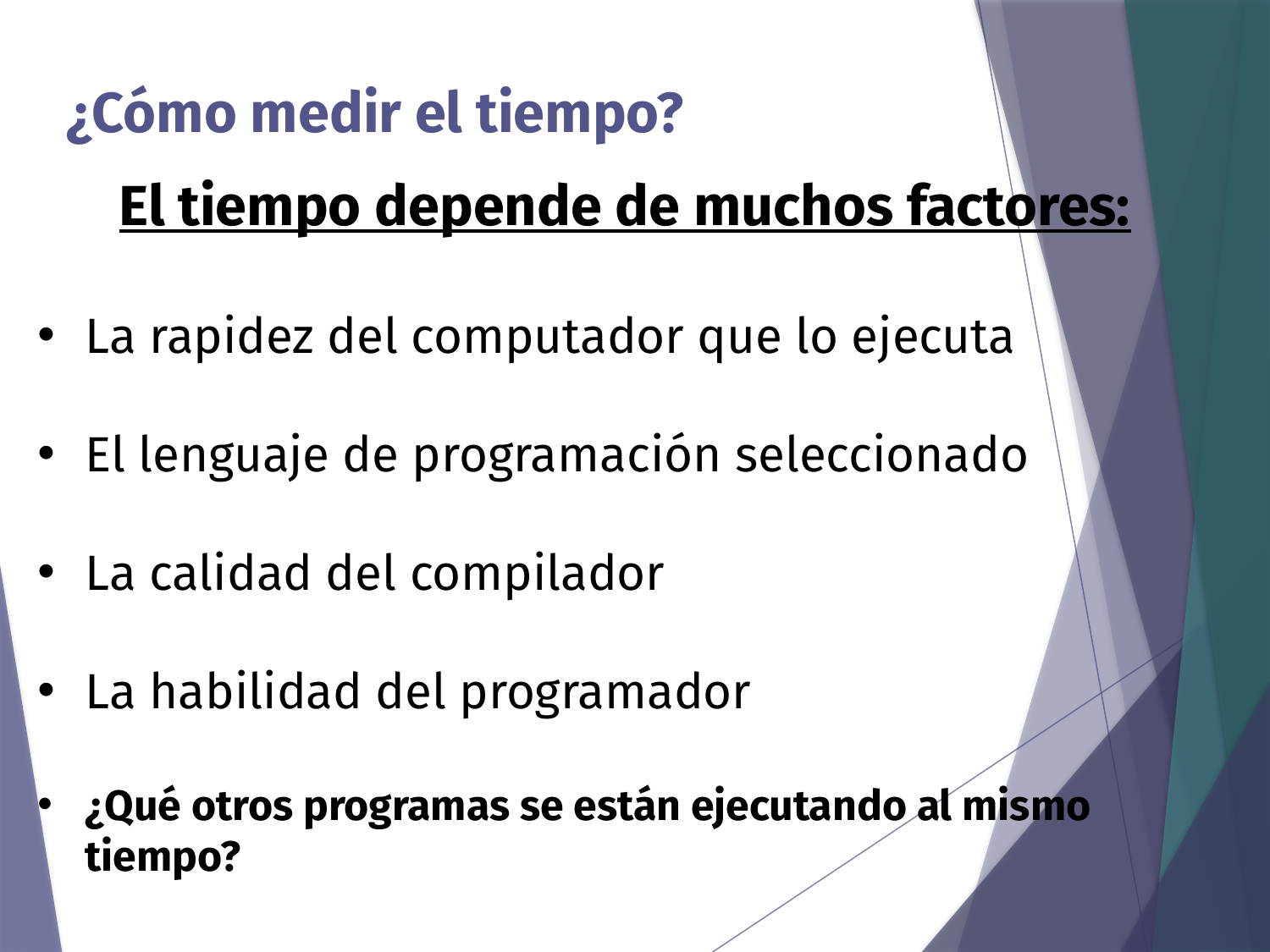

# ¿Cómo medir el tiempo?
El tiempo depende de muchos factores:

La rapidez del computador que lo ejecuta

El lenguaje de programación seleccionado

La calidad del compilador

La habilidad del programador

¿Qué otros programas se están ejecutando al mismo tiempo?